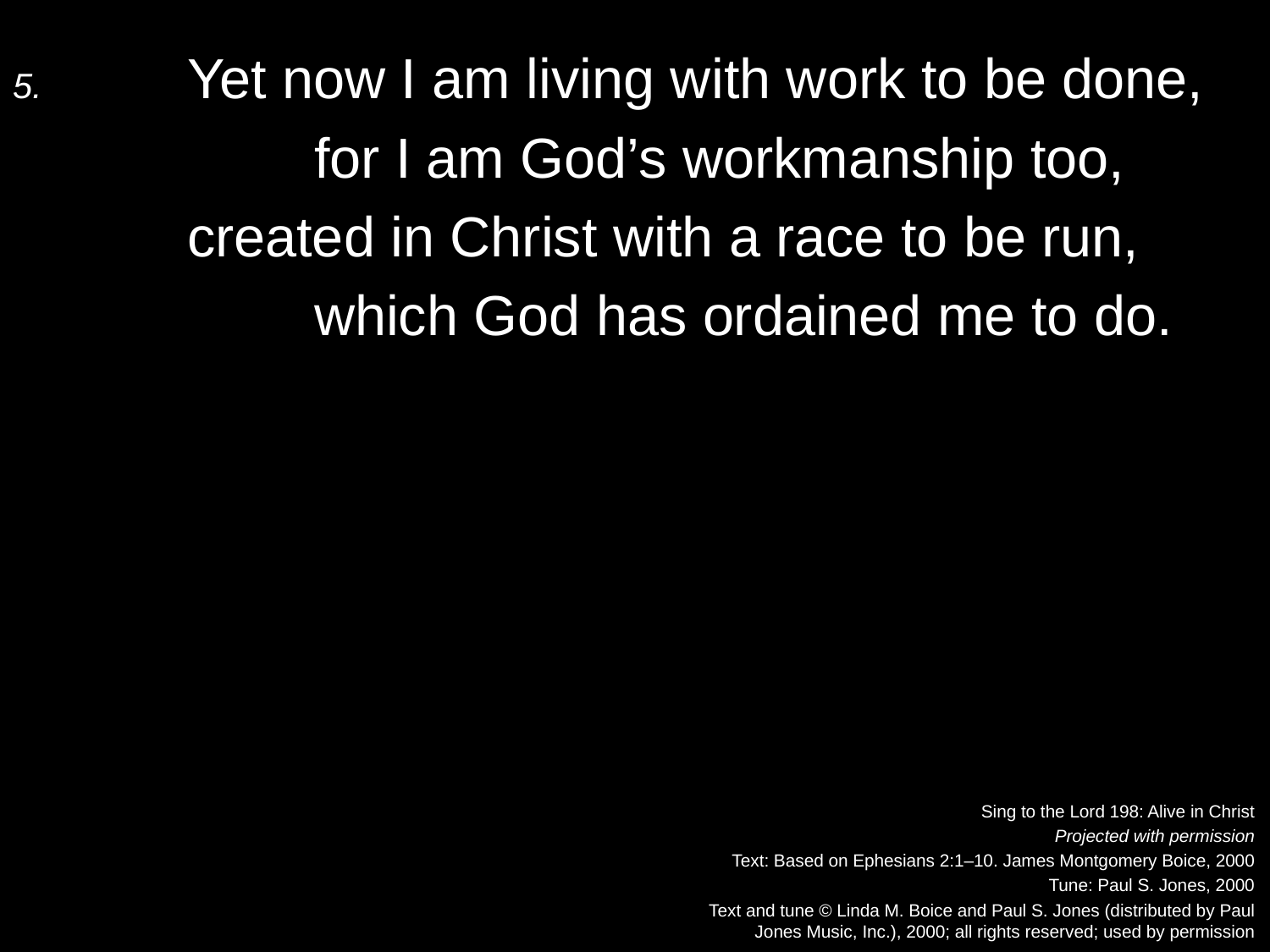

5.	Yet now I am living with work to be done,
		for I am God’s workmanship too,
	created in Christ with a race to be run,
		which God has ordained me to do.
Sing to the Lord 198: Alive in Christ
Projected with permission
Text: Based on Ephesians 2:1–10. James Montgomery Boice, 2000
Tune: Paul S. Jones, 2000
Text and tune © Linda M. Boice and Paul S. Jones (distributed by Paul
Jones Music, Inc.), 2000; all rights reserved; used by permission